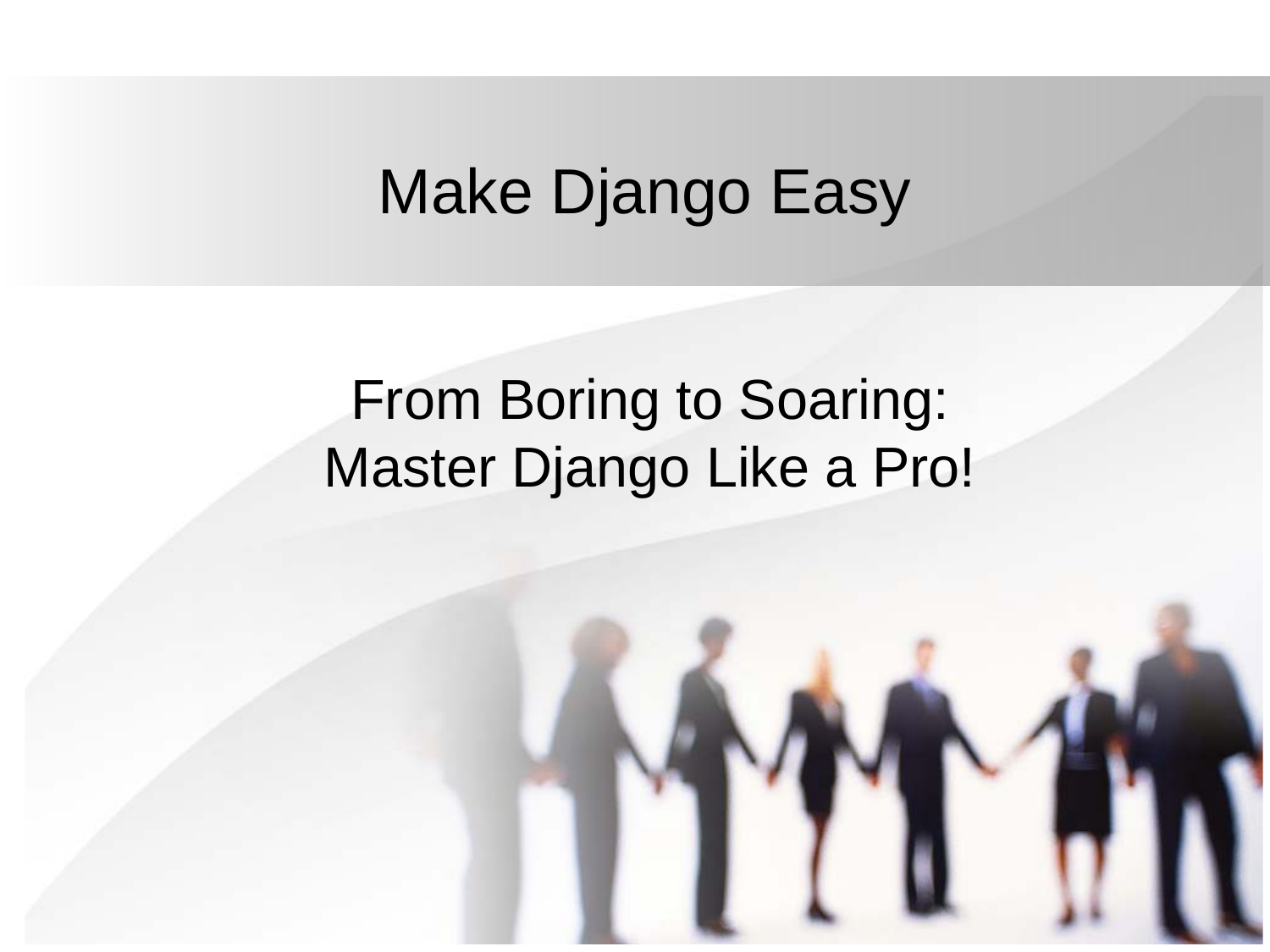

# Make Django Easy
From Boring to Soaring: Master Django Like a Pro!